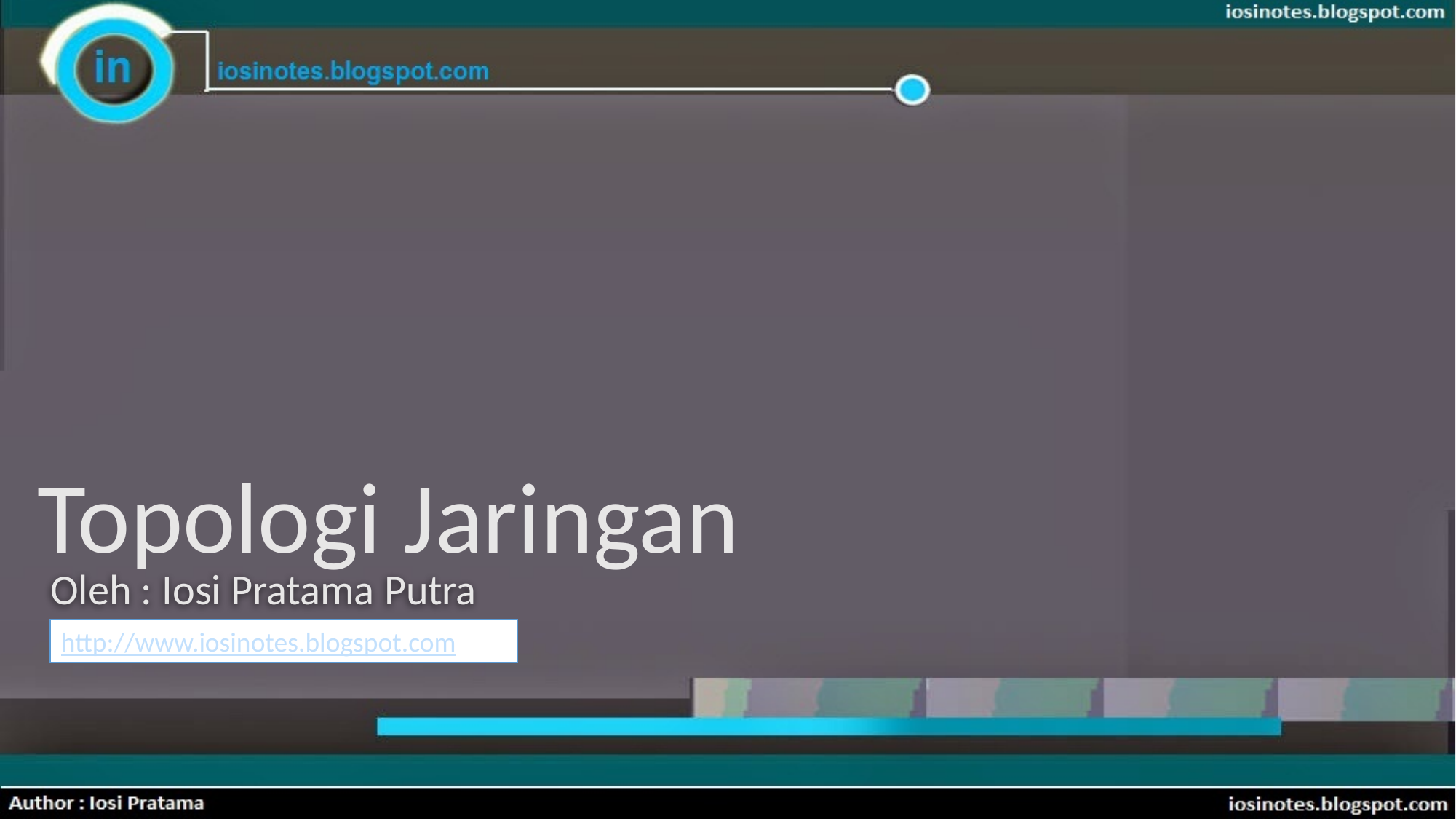

Topologi Jaringan
Oleh : Iosi Pratama Putra
http://www.iosinotes.blogspot.com